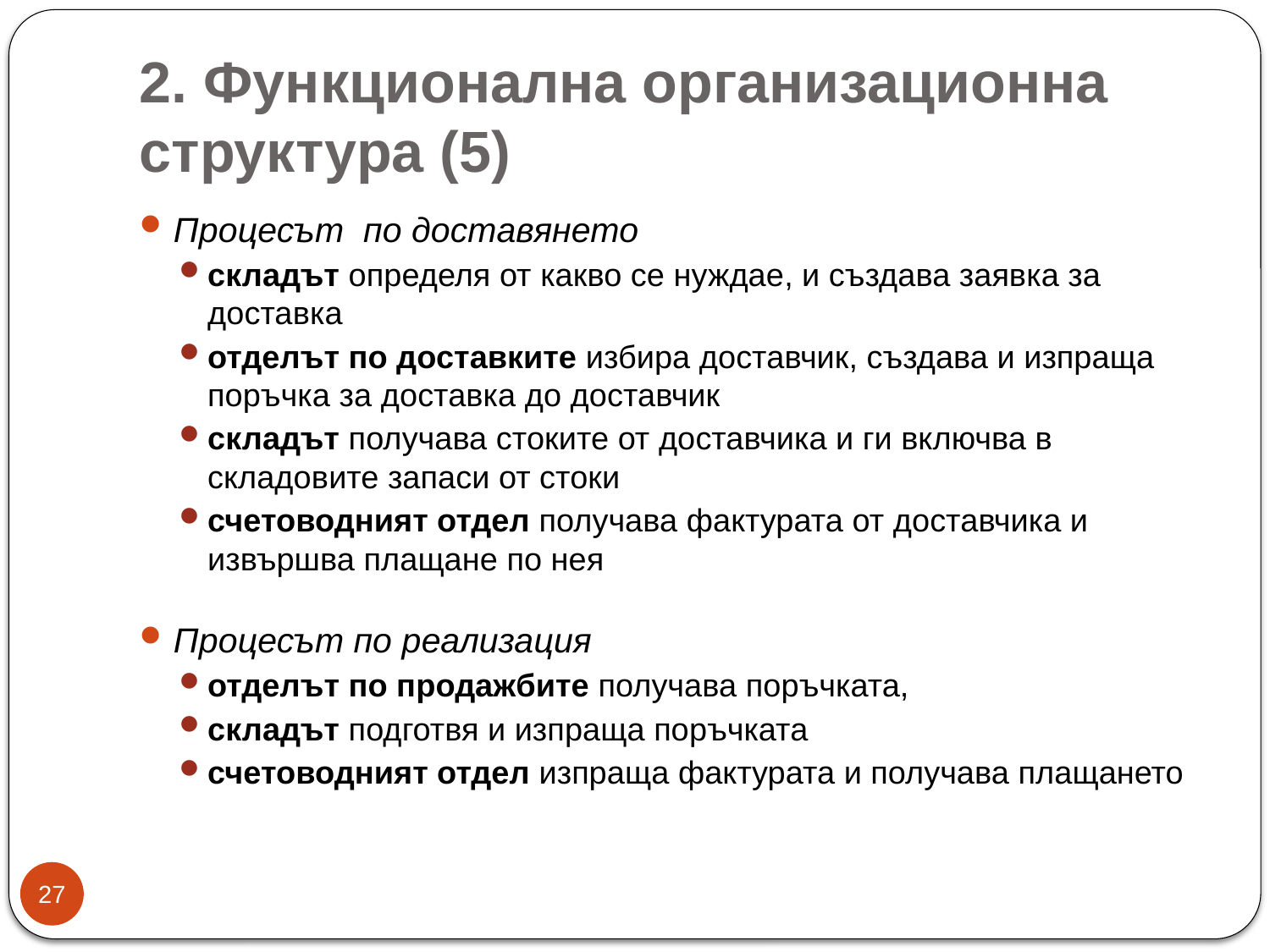

# 2. Функционална организационна структура (5)
Процесът  по доставянето
складът определя от какво се нуждае, и създава заявка за доставка
отделът по доставките избира доставчик, създава и изпраща поръчка за доставка до доставчик
складът получава стоките от доставчика и ги включва в складовите запаси от стоки
счетоводният отдел получава фактурата от доставчика и извършва плащане по нея

Процесът по реализация
отделът по продажбите получава поръчката,
складът подготвя и изпраща поръчката
счетоводният отдел изпраща фактурата и получава плащането
27